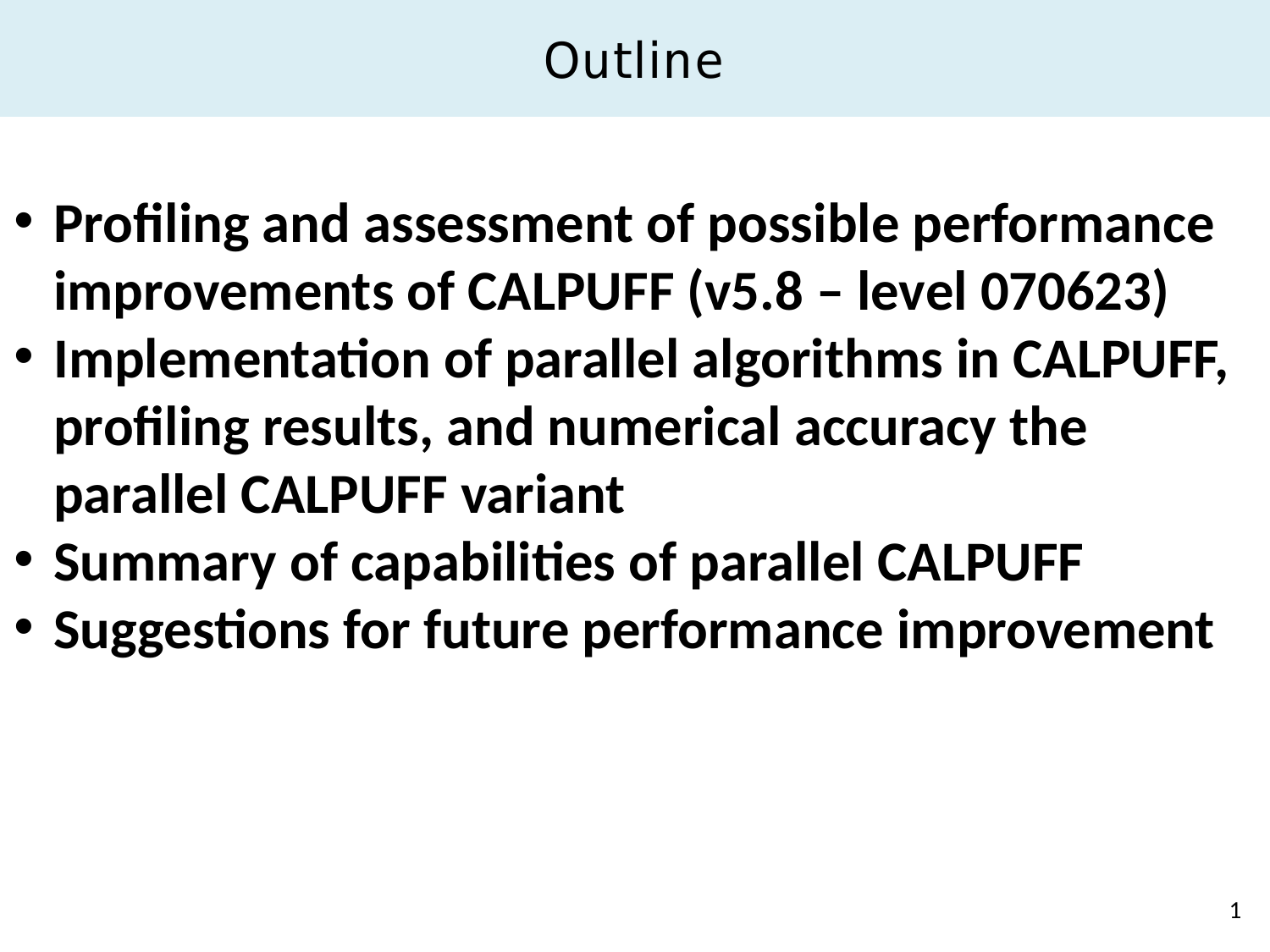

Outline
Profiling and assessment of possible performance improvements of CALPUFF (v5.8 – level 070623)
Implementation of parallel algorithms in CALPUFF, profiling results, and numerical accuracy the parallel CALPUFF variant
Summary of capabilities of parallel CALPUFF
Suggestions for future performance improvement

[NASA, Terra Sat.]
1